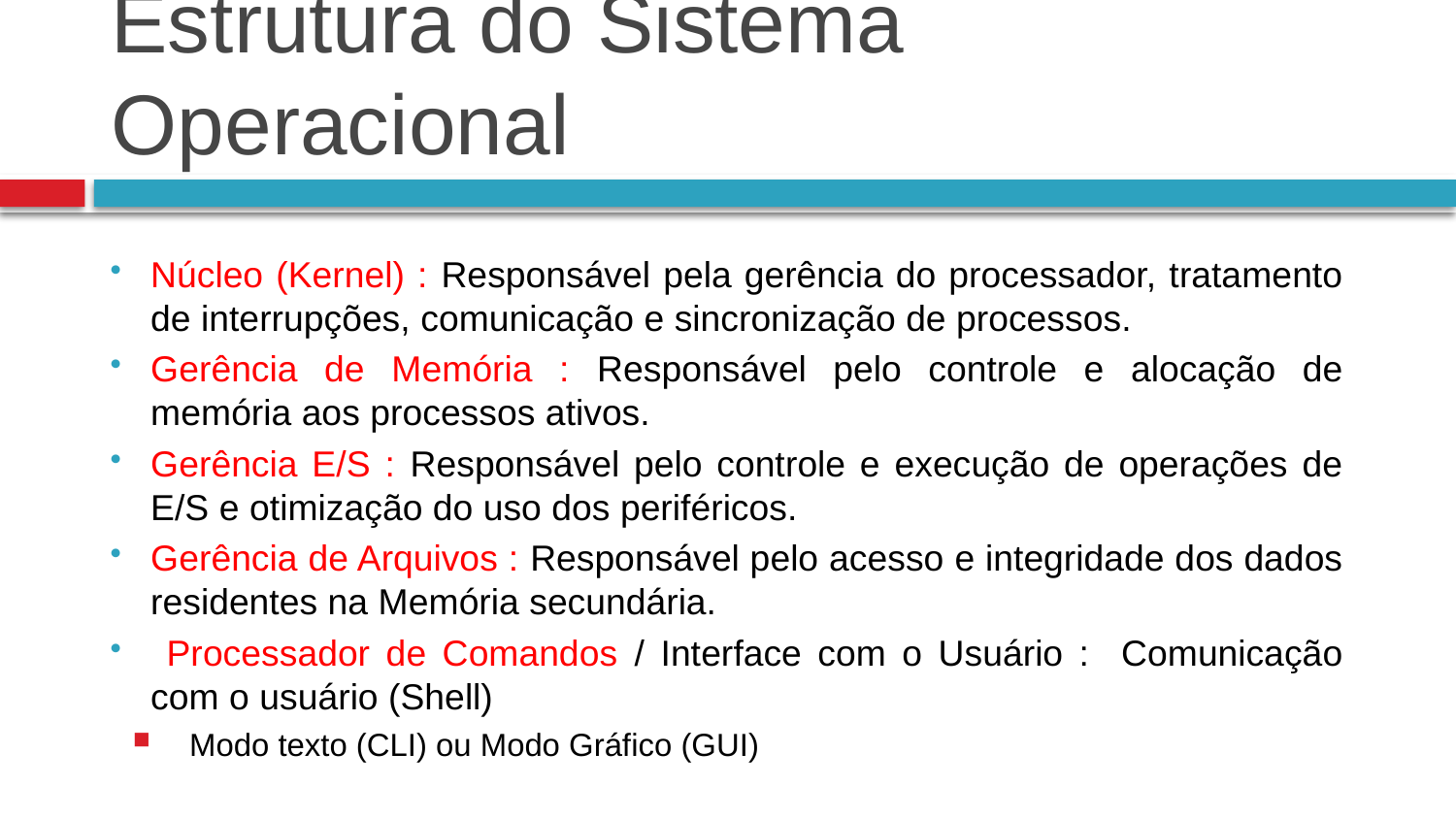

# Estrutura do Sistema Operacional
Núcleo (Kernel) : Responsável pela gerência do processador, tratamento de interrupções, comunicação e sincronização de processos.
Gerência de Memória : Responsável pelo controle e alocação de memória aos processos ativos.
Gerência E/S : Responsável pelo controle e execução de operações de E/S e otimização do uso dos periféricos.
Gerência de Arquivos : Responsável pelo acesso e integridade dos dados residentes na Memória secundária.
 Processador de Comandos / Interface com o Usuário :  Comunicação com o usuário (Shell)
Modo texto (CLI) ou Modo Gráfico (GUI)